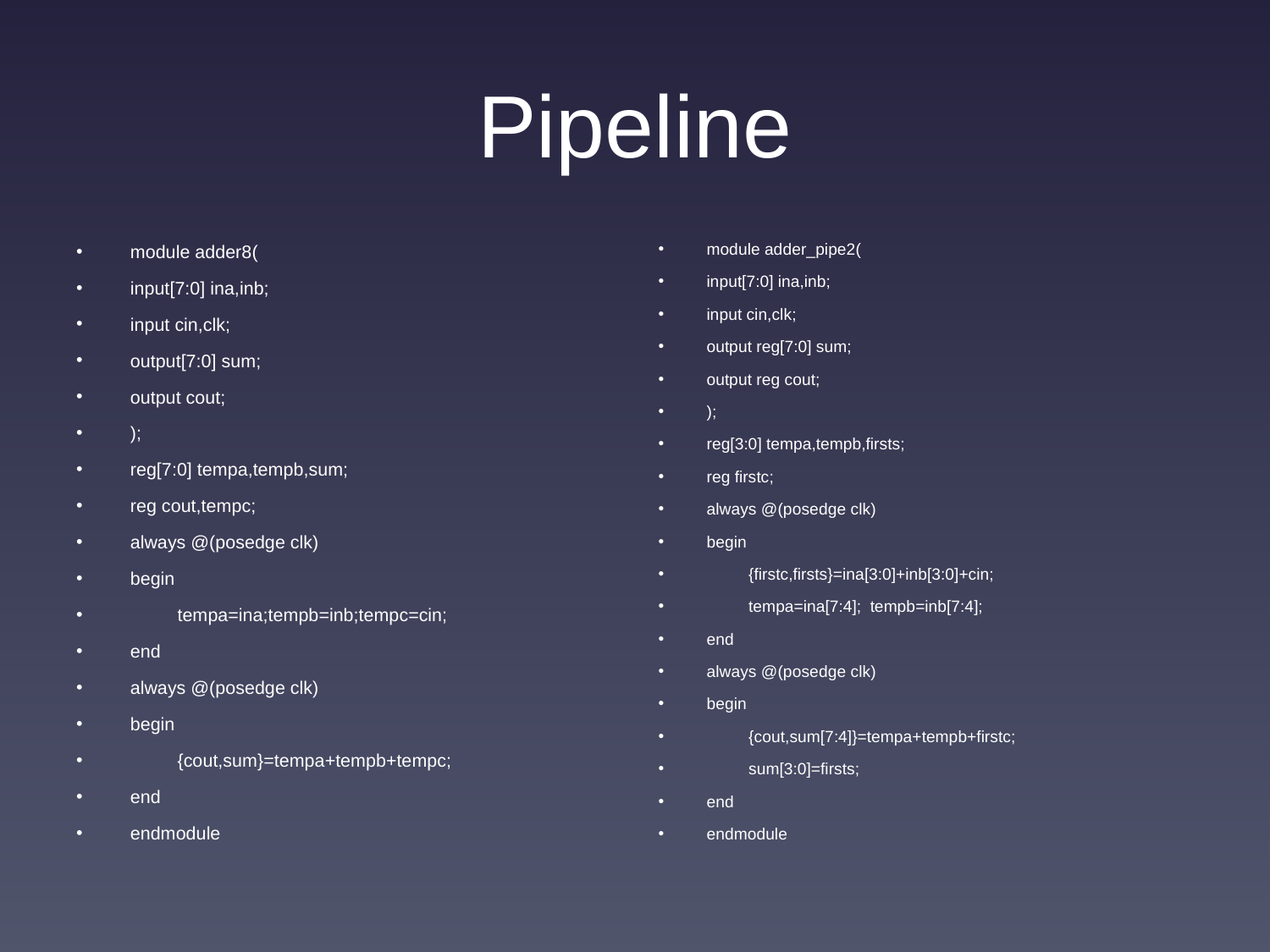

# Pipeline
module adder8(
input[7:0] ina,inb;
input cin,clk;
output[7:0] sum;
output cout;
);
reg[7:0] tempa,tempb,sum;
reg cout,tempc;
always @(posedge clk)
begin
	tempa=ina;tempb=inb;tempc=cin;
end
always @(posedge clk)
begin
	{cout,sum}=tempa+tempb+tempc;
end
endmodule
module adder_pipe2(
input[7:0] ina,inb;
input cin,clk;
output reg[7:0] sum;
output reg cout;
);
reg[3:0] tempa,tempb,firsts;
reg firstc;
always @(posedge clk)
begin
	{firstc,firsts}=ina[3:0]+inb[3:0]+cin;
	tempa=ina[7:4];  tempb=inb[7:4];
end
always @(posedge clk)
begin
	{cout,sum[7:4]}=tempa+tempb+firstc;
	sum[3:0]=firsts;
end
endmodule